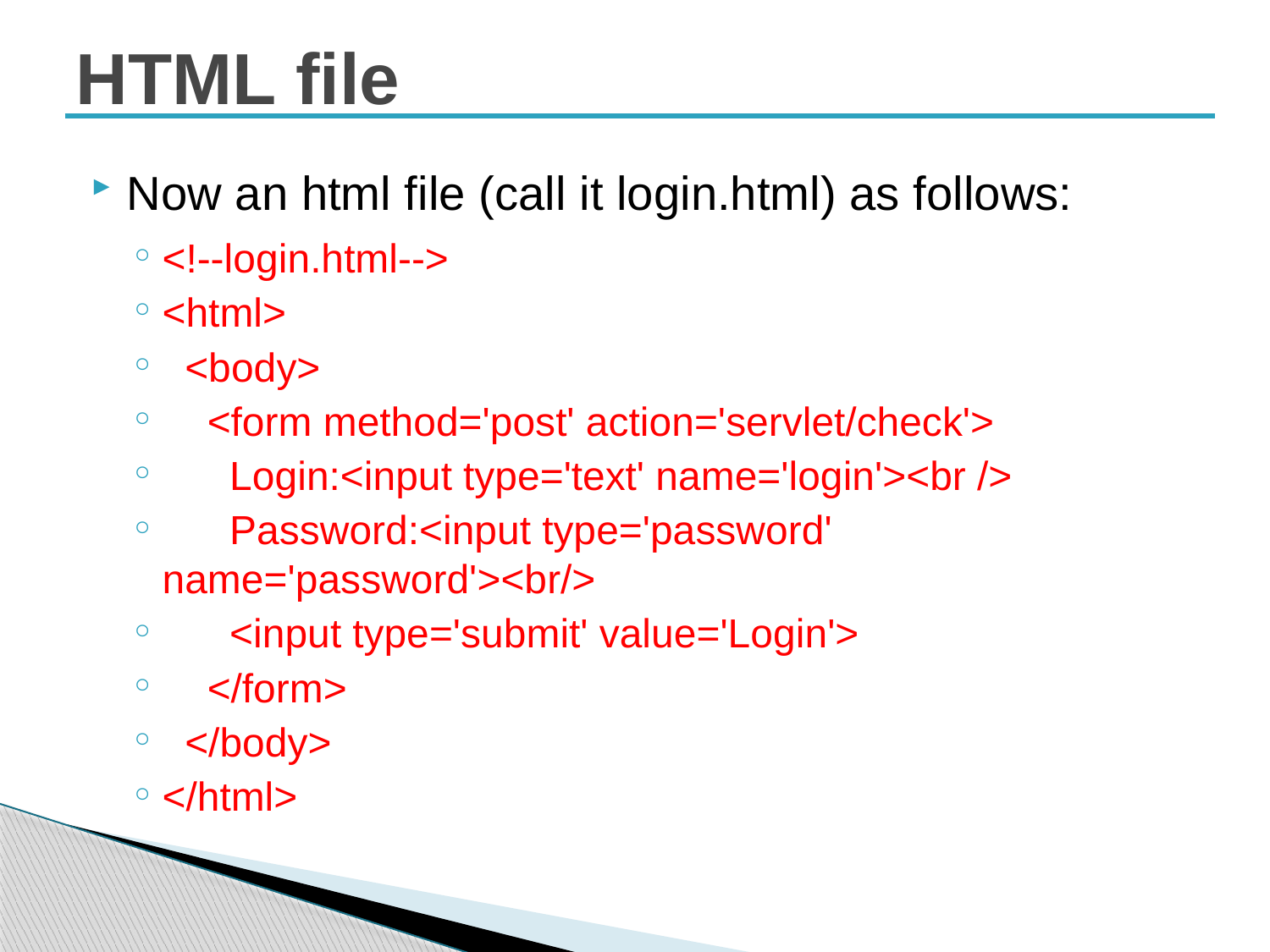

# HTML file
Now an html file (call it login.html) as follows:
<!--login.html-->
<html>
  <body>
    <form method='post' action='servlet/check'>
      Login:<input type='text' name='login'><br />
      Password:<input type='password' name='password'><br/>
      <input type='submit' value='Login'>
    </form>
  </body>
</html>